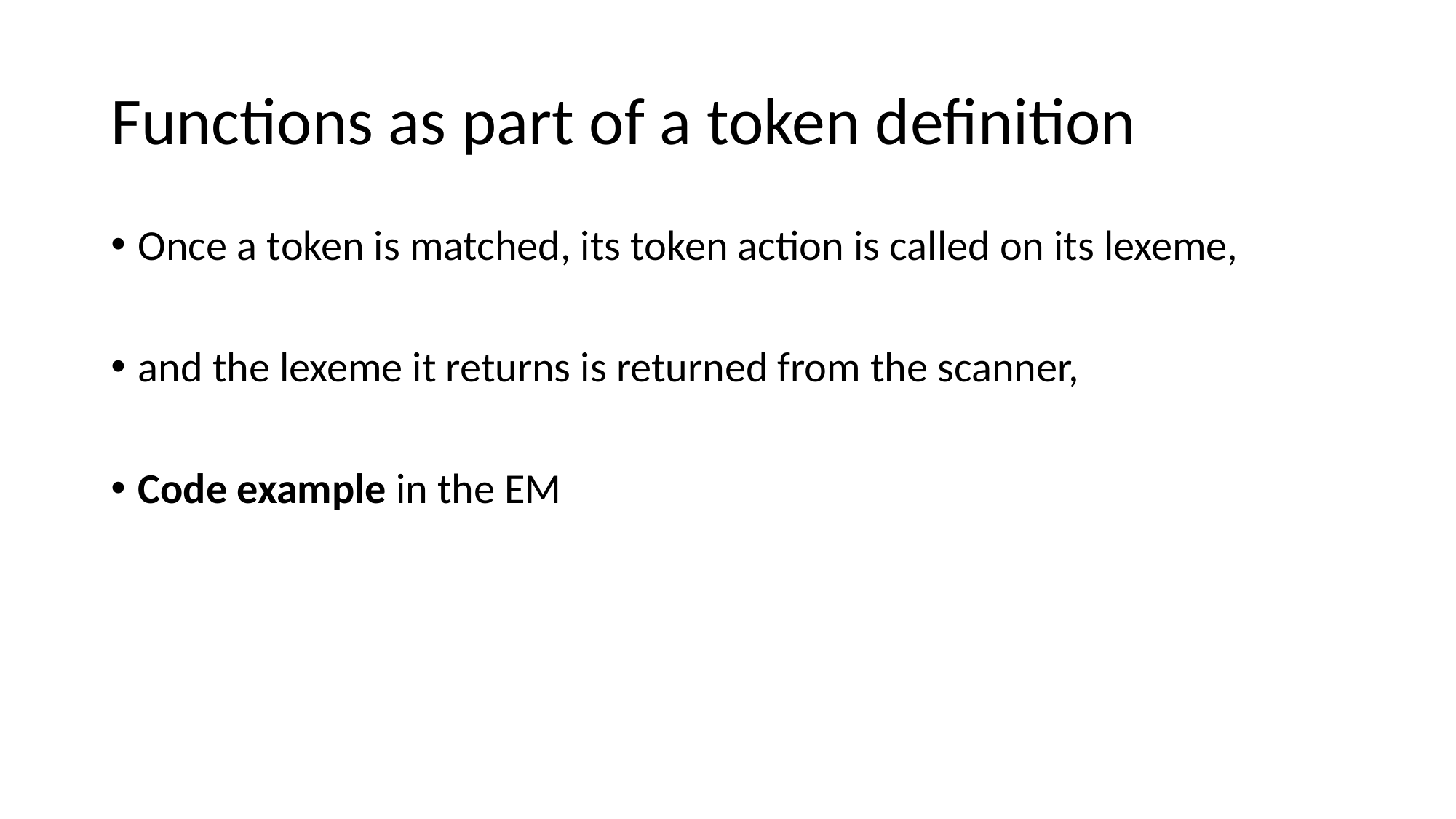

# Functions as part of a token definition
Once a token is matched, its token action is called on its lexeme,

and the lexeme it returns is returned from the scanner,

Code example in the EM